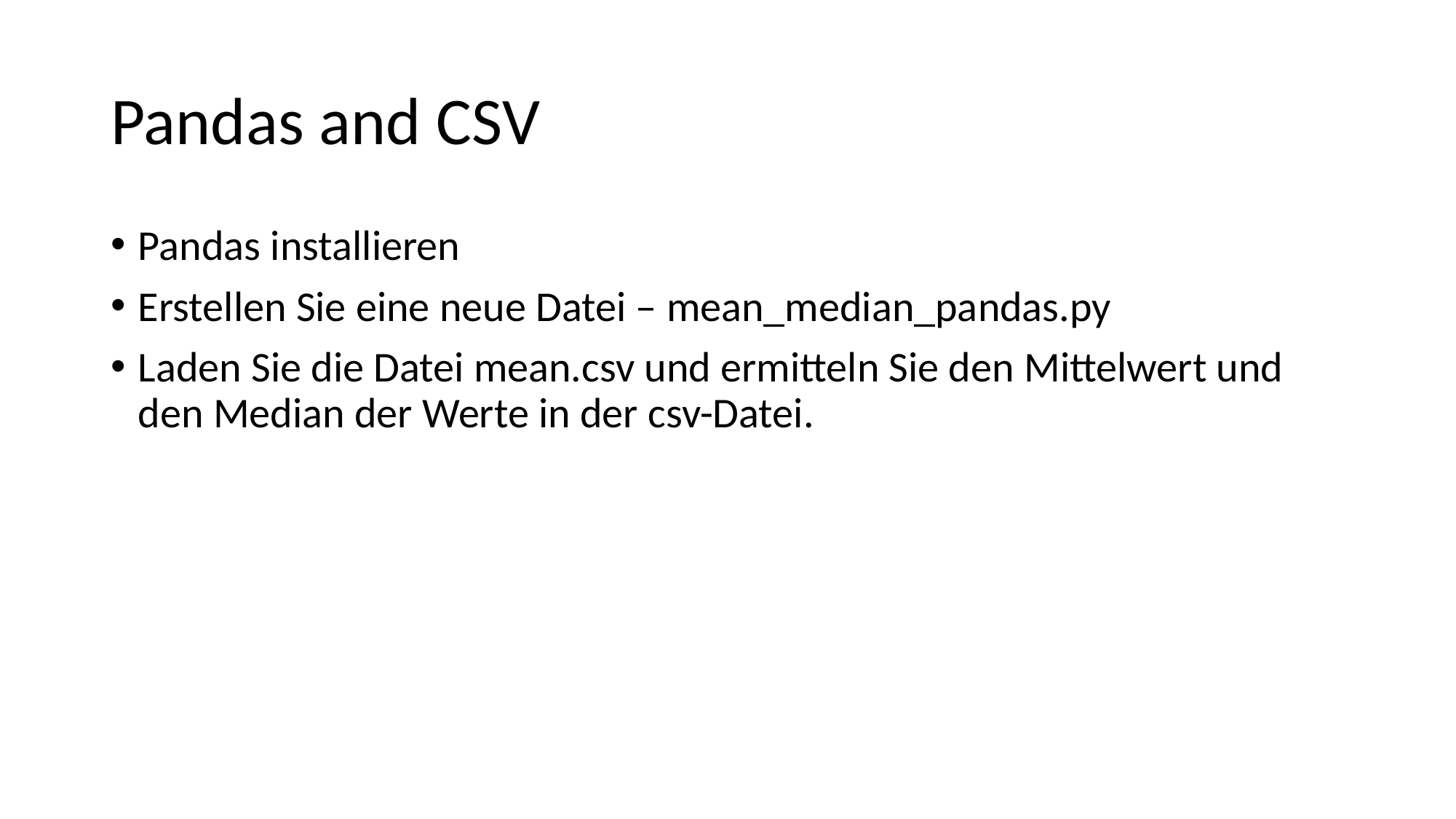

# Pandas and CSV
Pandas installieren
Erstellen Sie eine neue Datei – mean_median_pandas.py
Laden Sie die Datei mean.csv und ermitteln Sie den Mittelwert und den Median der Werte in der csv-Datei.